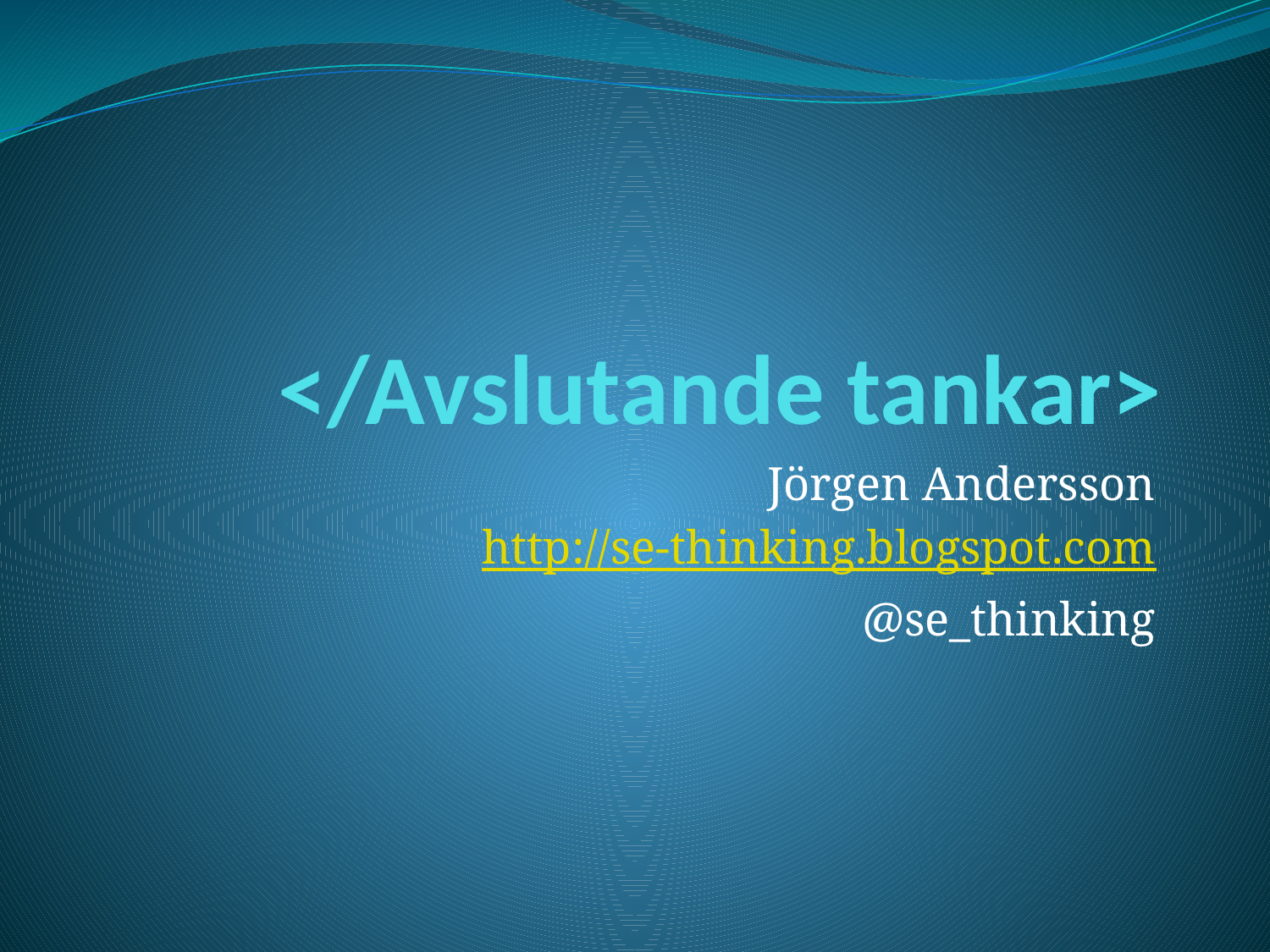

# </Avslutande tankar>
Jörgen Andersson
http://se-thinking.blogspot.com
@se_thinking